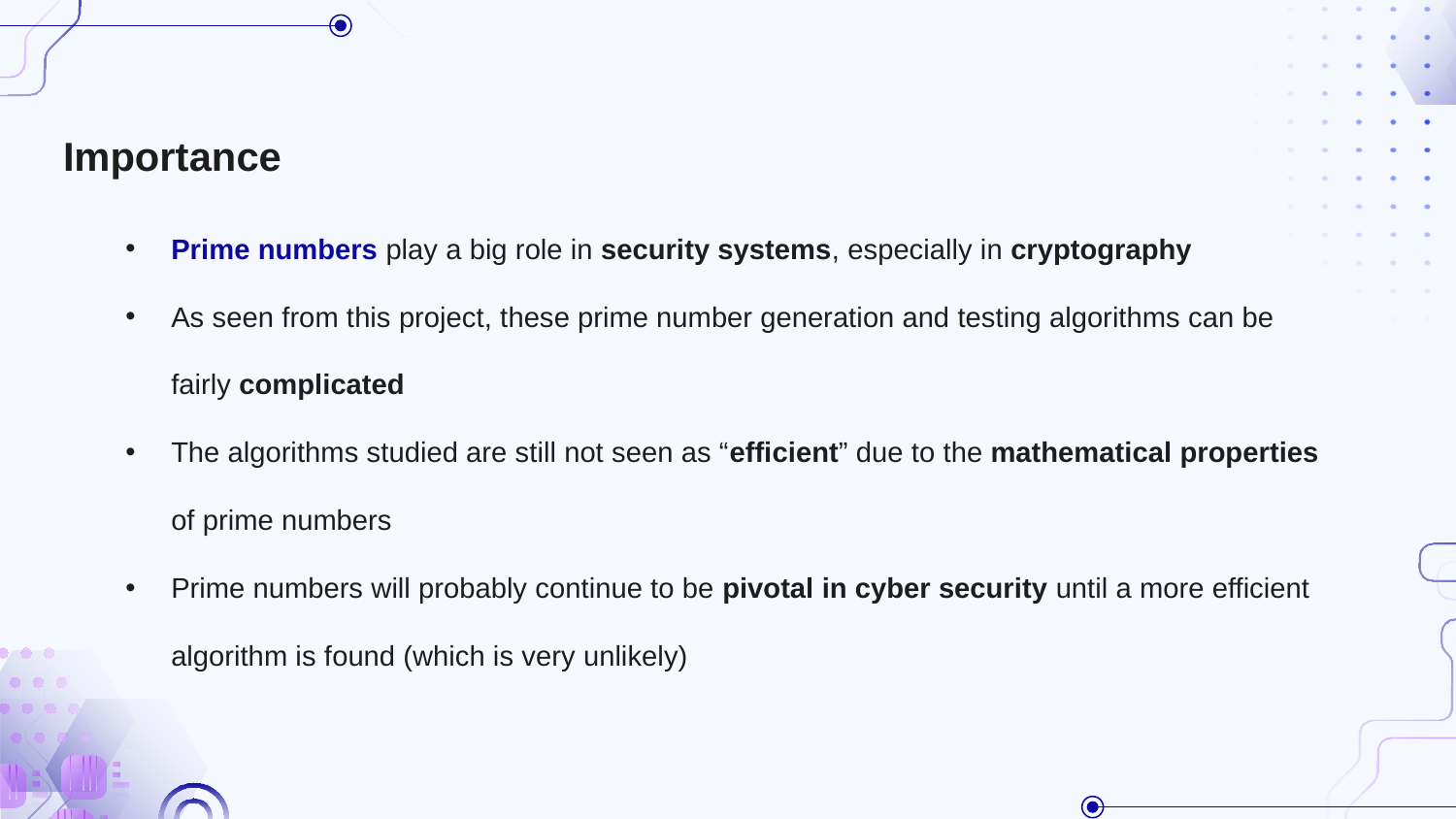

Importance
Prime numbers play a big role in security systems, especially in cryptography
As seen from this project, these prime number generation and testing algorithms can be fairly complicated
The algorithms studied are still not seen as “efficient” due to the mathematical properties of prime numbers
Prime numbers will probably continue to be pivotal in cyber security until a more efficient algorithm is found (which is very unlikely)